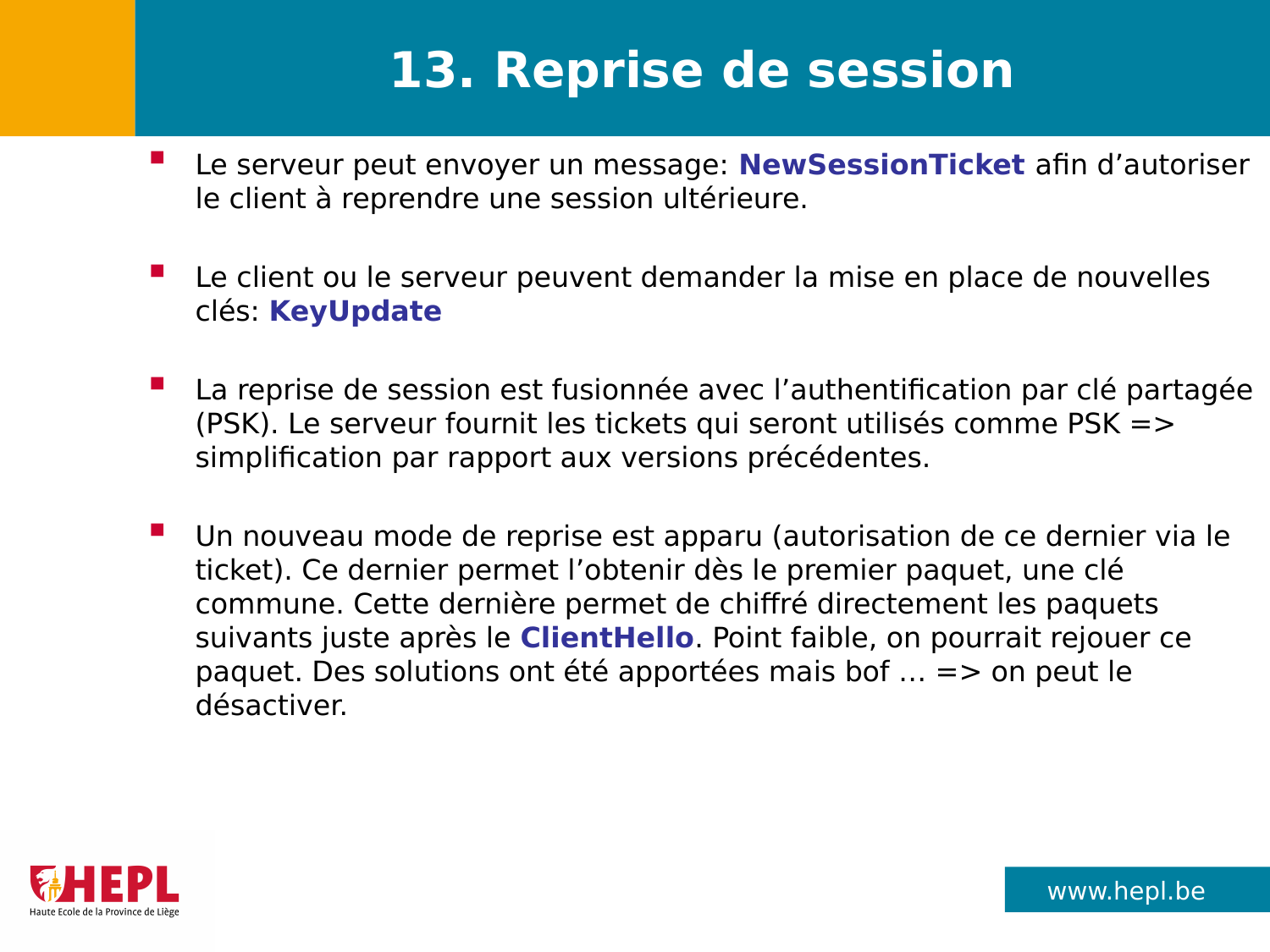

# 13. Reprise de session
Le serveur peut envoyer un message: NewSessionTicket afin d’autoriser le client à reprendre une session ultérieure.

Le client ou le serveur peuvent demander la mise en place de nouvelles clés: KeyUpdate

La reprise de session est fusionnée avec l’authentification par clé partagée (PSK). Le serveur fournit les tickets qui seront utilisés comme PSK => simplification par rapport aux versions précédentes.

Un nouveau mode de reprise est apparu (autorisation de ce dernier via le ticket). Ce dernier permet l’obtenir dès le premier paquet, une clé commune. Cette dernière permet de chiffré directement les paquets suivants juste après le ClientHello. Point faible, on pourrait rejouer ce paquet. Des solutions ont été apportées mais bof … => on peut le désactiver.